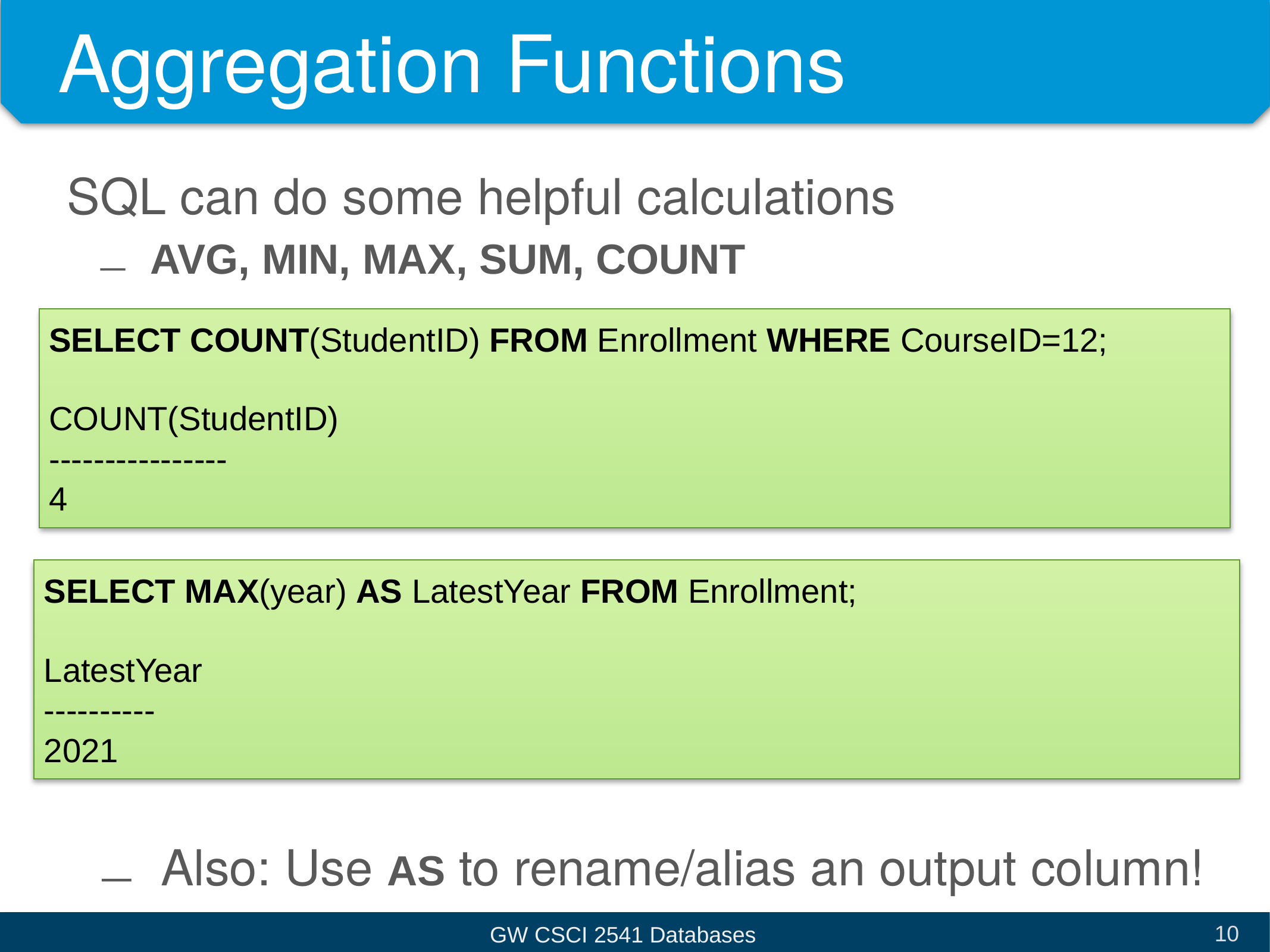

# Aggregation Functions
SQL can do some helpful calculations
AVG, MIN, MAX, SUM, COUNT

Also: Use AS to rename/alias an output column!
SELECT COUNT(StudentID) FROM Enrollment WHERE CourseID=12;

COUNT(StudentID)
----------------
4
SELECT MAX(year) AS LatestYear FROM Enrollment;

LatestYear
----------
2021
10